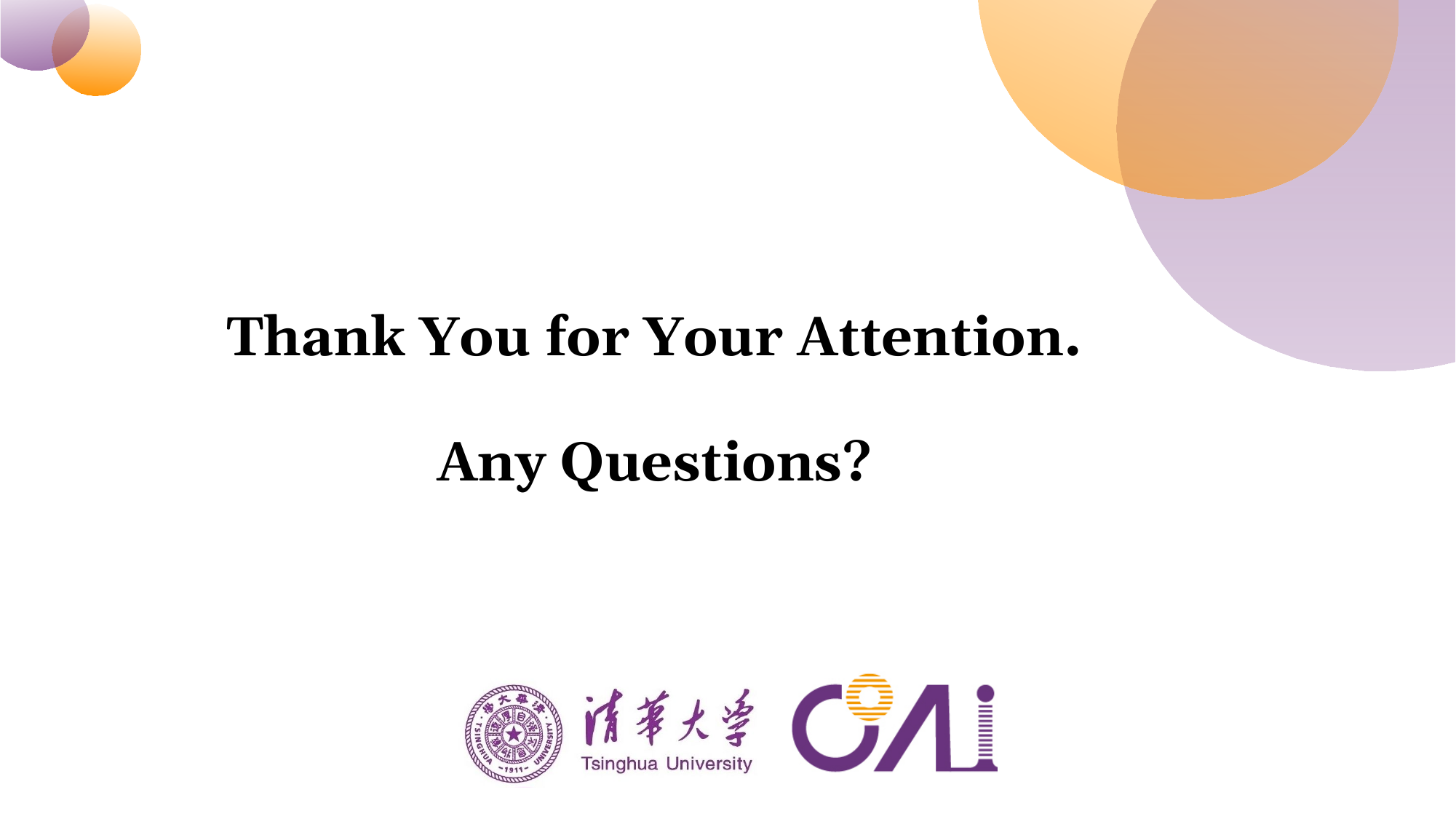

Thank You for Your Attention.

Any Questions?